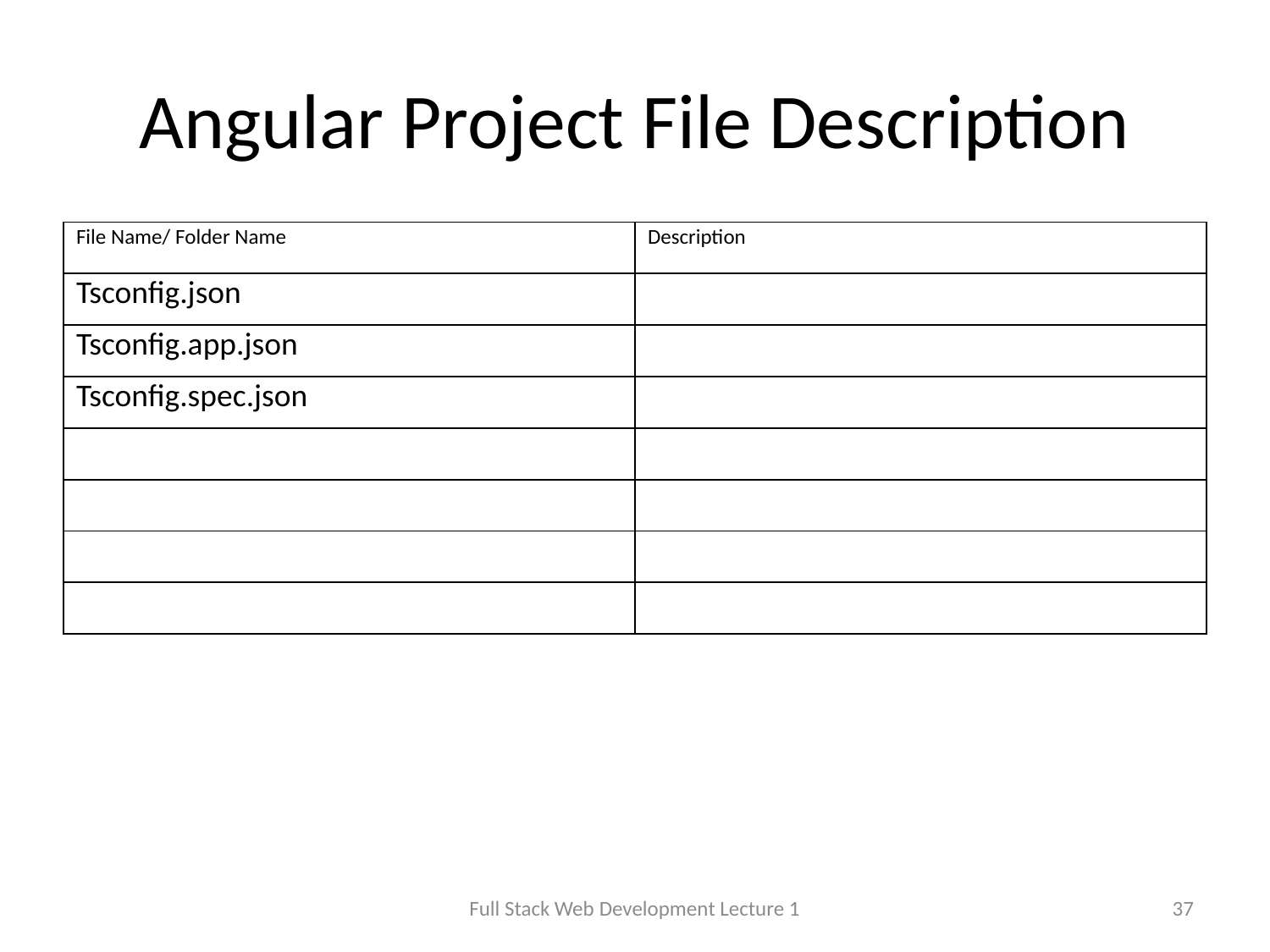

# Angular Project File Description
| File Name/ Folder Name | Description |
| --- | --- |
| Tsconfig.json |  |
| Tsconfig.app.json |  |
| Tsconfig.spec.json |  |
|  |  |
|  |  |
|  |  |
|  |  |
Full Stack Web Development Lecture 1
37